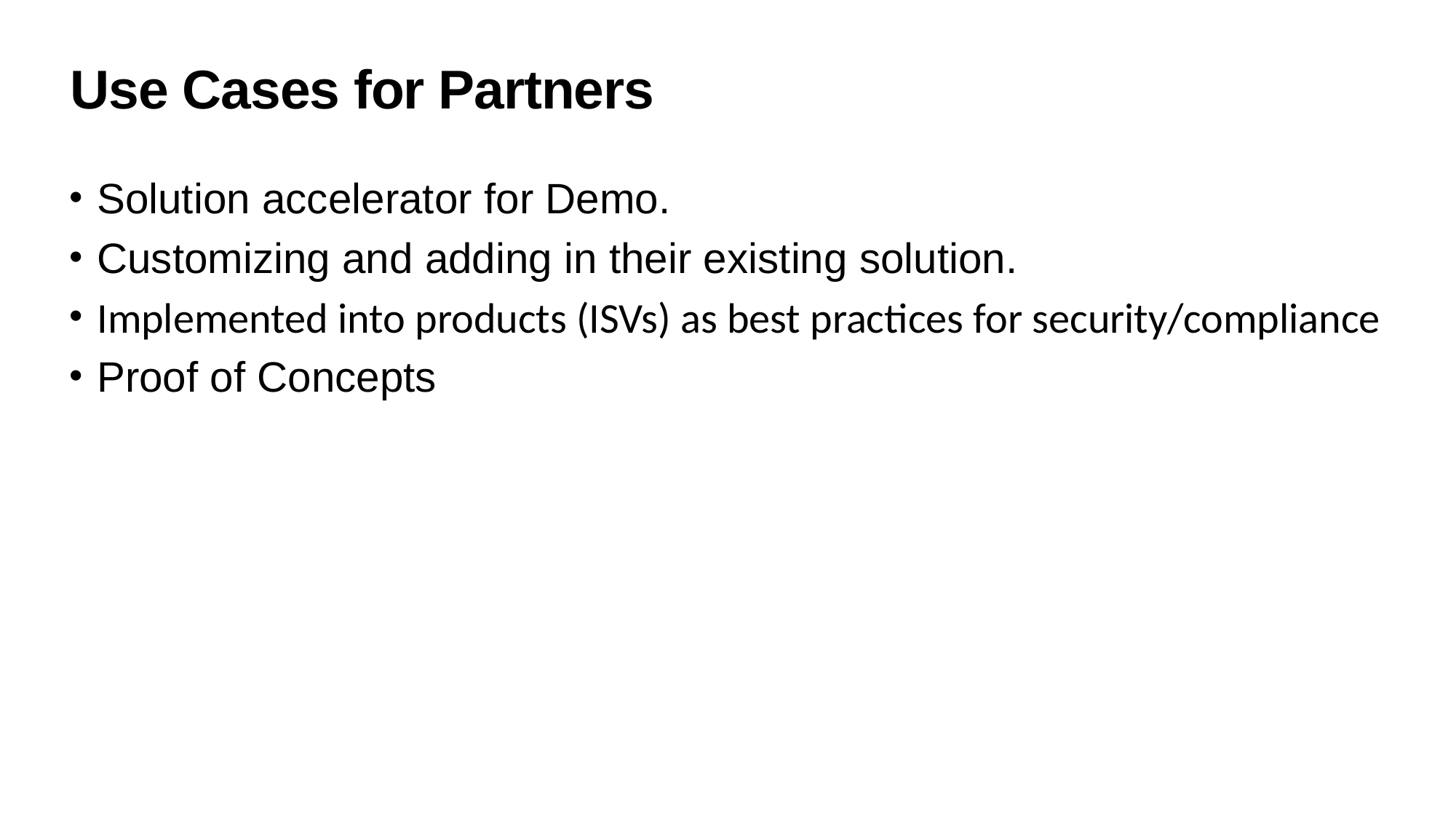

# Use Cases for Partners
Solution accelerator for Demo.
Customizing and adding in their existing solution.
Implemented into products (ISVs) as best practices for security/compliance
Proof of Concepts